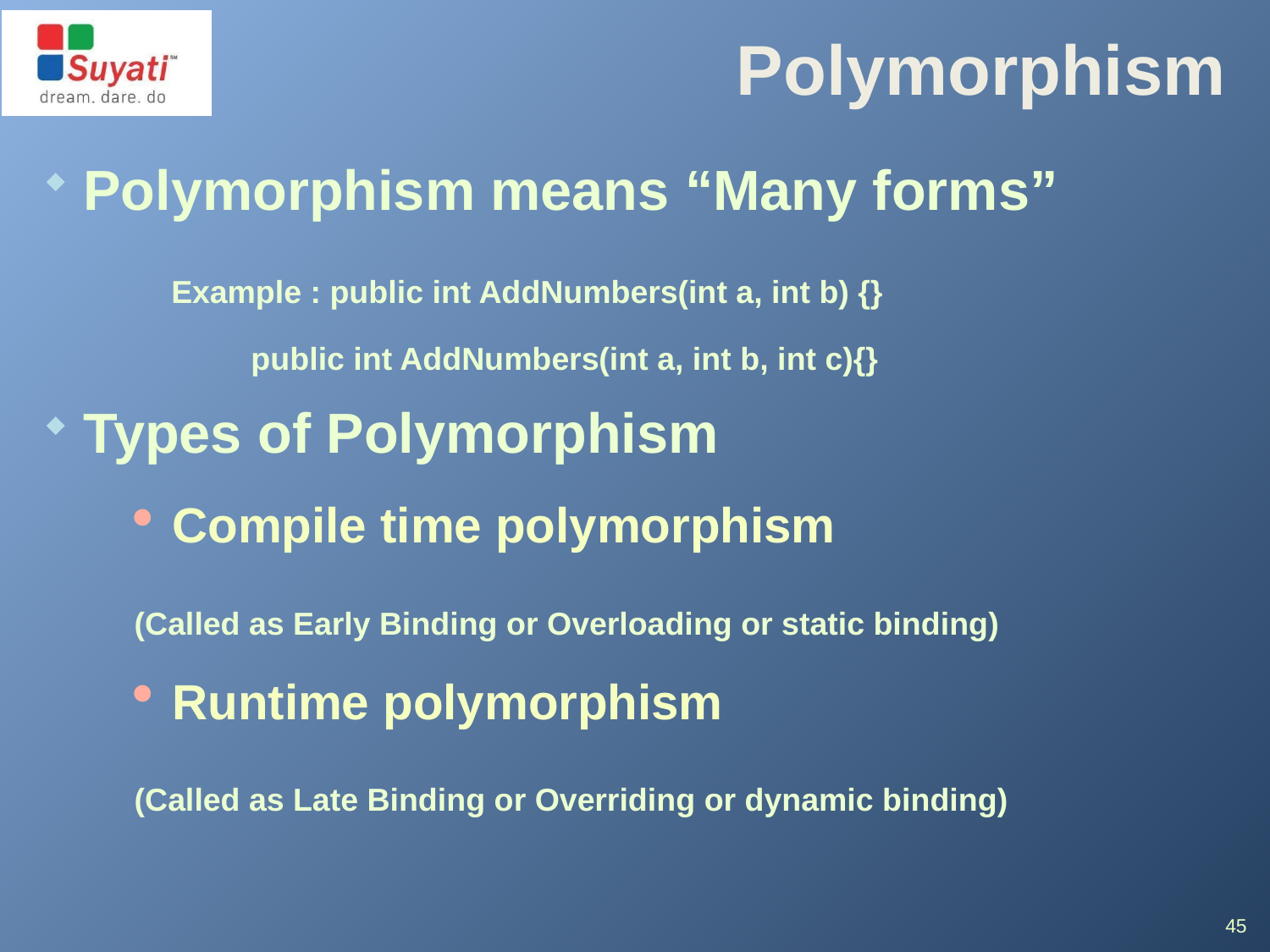

# Polymorphism
Polymorphism means “Many forms”
	Example : public int AddNumbers(int a, int b) {}
      	         public int AddNumbers(int a, int b, int c){}
Types of Polymorphism
Compile time polymorphism
(Called as Early Binding or Overloading or static binding)
Runtime polymorphism
(Called as Late Binding or Overriding or dynamic binding)

45